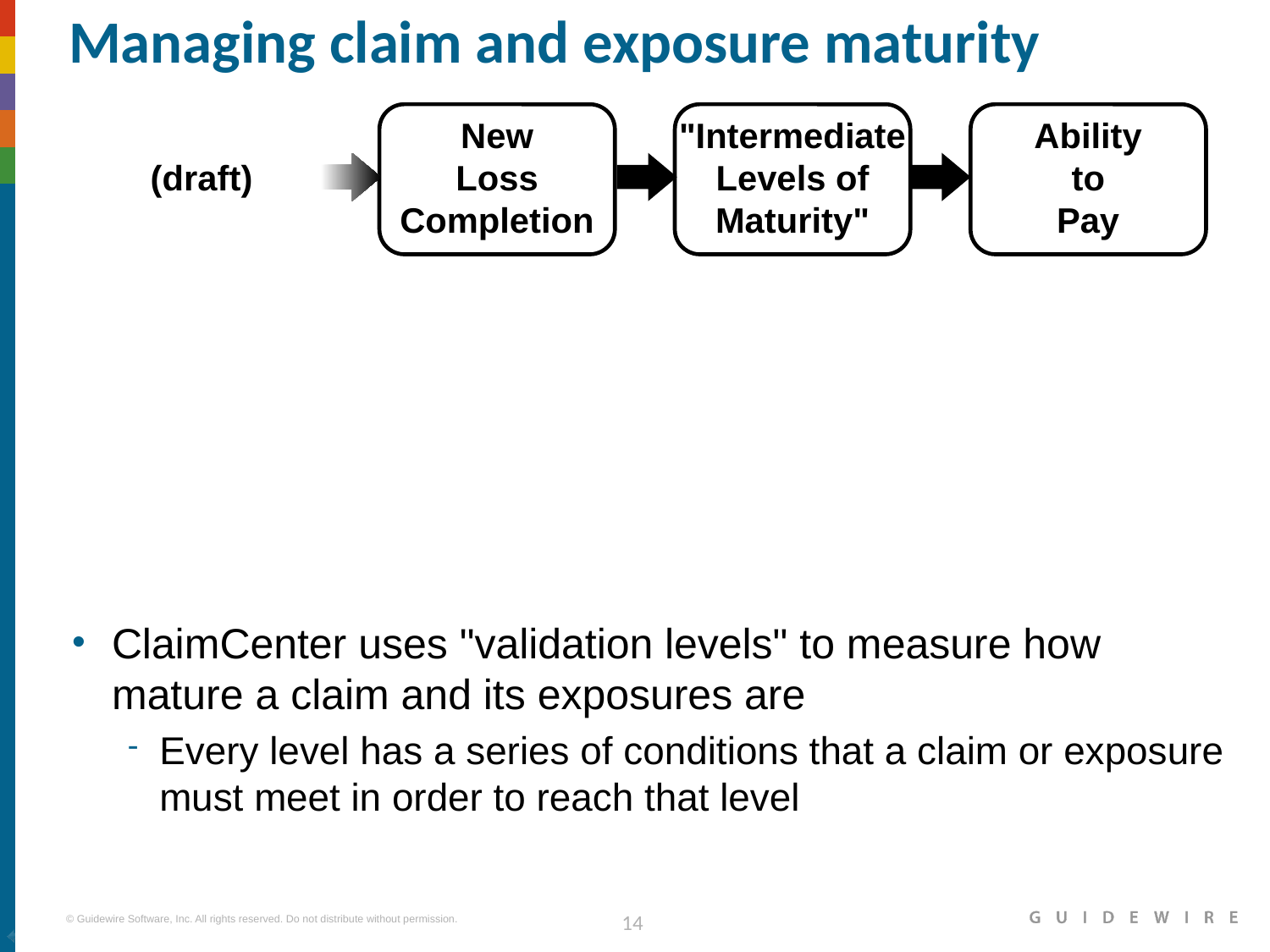

# Managing claim and exposure maturity

(draft)
New
Loss
Completion
"Intermediate
Levels of
Maturity"
Ability
to
Pay

ClaimCenter uses "validation levels" to measure how mature a claim and its exposures are
Every level has a series of conditions that a claim or exposure must meet in order to reach that level
|EOS~014|